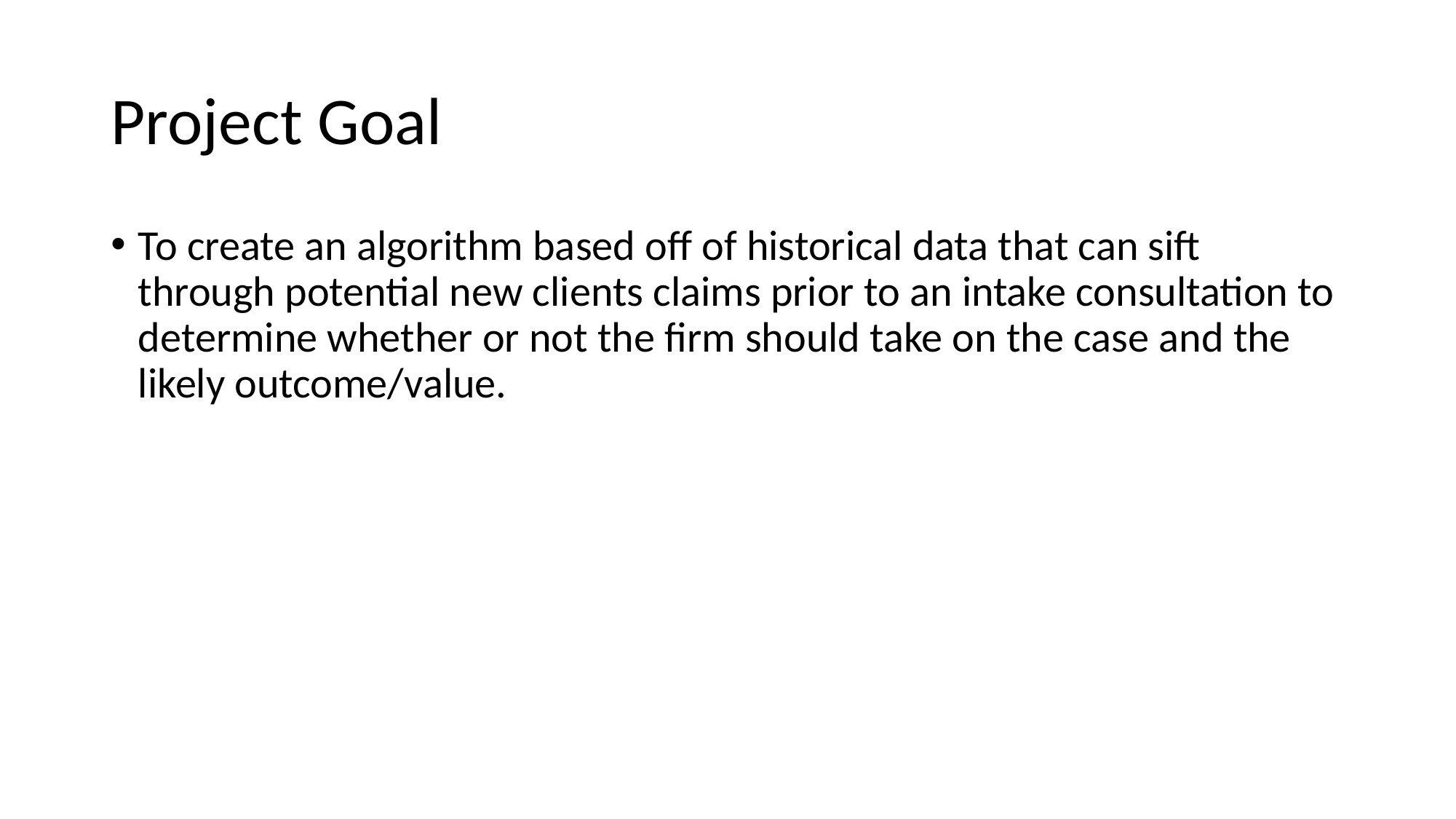

# Project Goal
To create an algorithm based off of historical data that can sift through potential new clients claims prior to an intake consultation to determine whether or not the firm should take on the case and the likely outcome/value.